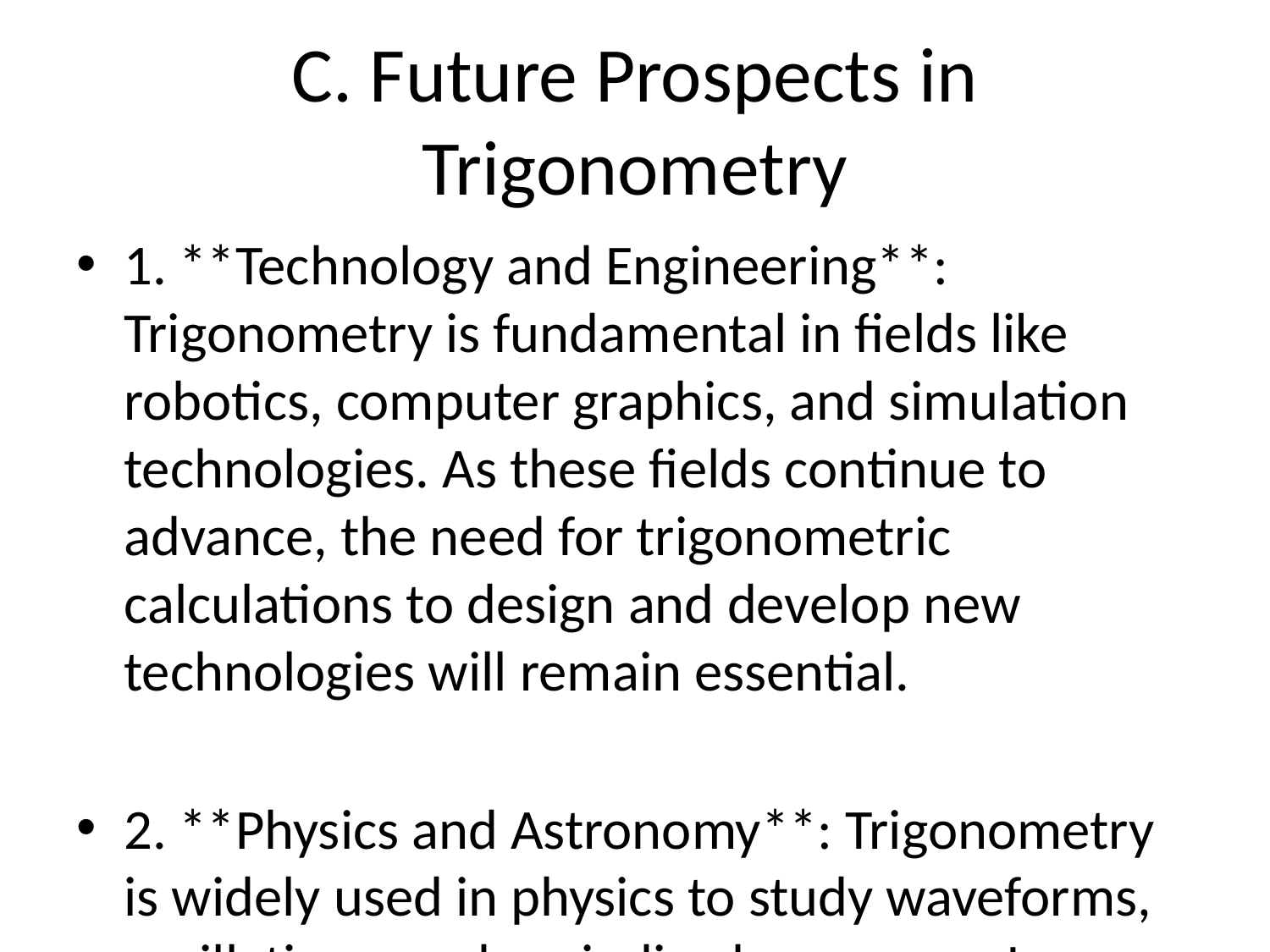

# C. Future Prospects in Trigonometry
1. **Technology and Engineering**: Trigonometry is fundamental in fields like robotics, computer graphics, and simulation technologies. As these fields continue to advance, the need for trigonometric calculations to design and develop new technologies will remain essential.

2. **Physics and Astronomy**: Trigonometry is widely used in physics to study waveforms, oscillations, and periodic phenomena. In astronomy, trigonometric principles are crucial for calculating distances between celestial objects, determining the positions of stars and planets, and measuring angles in space.